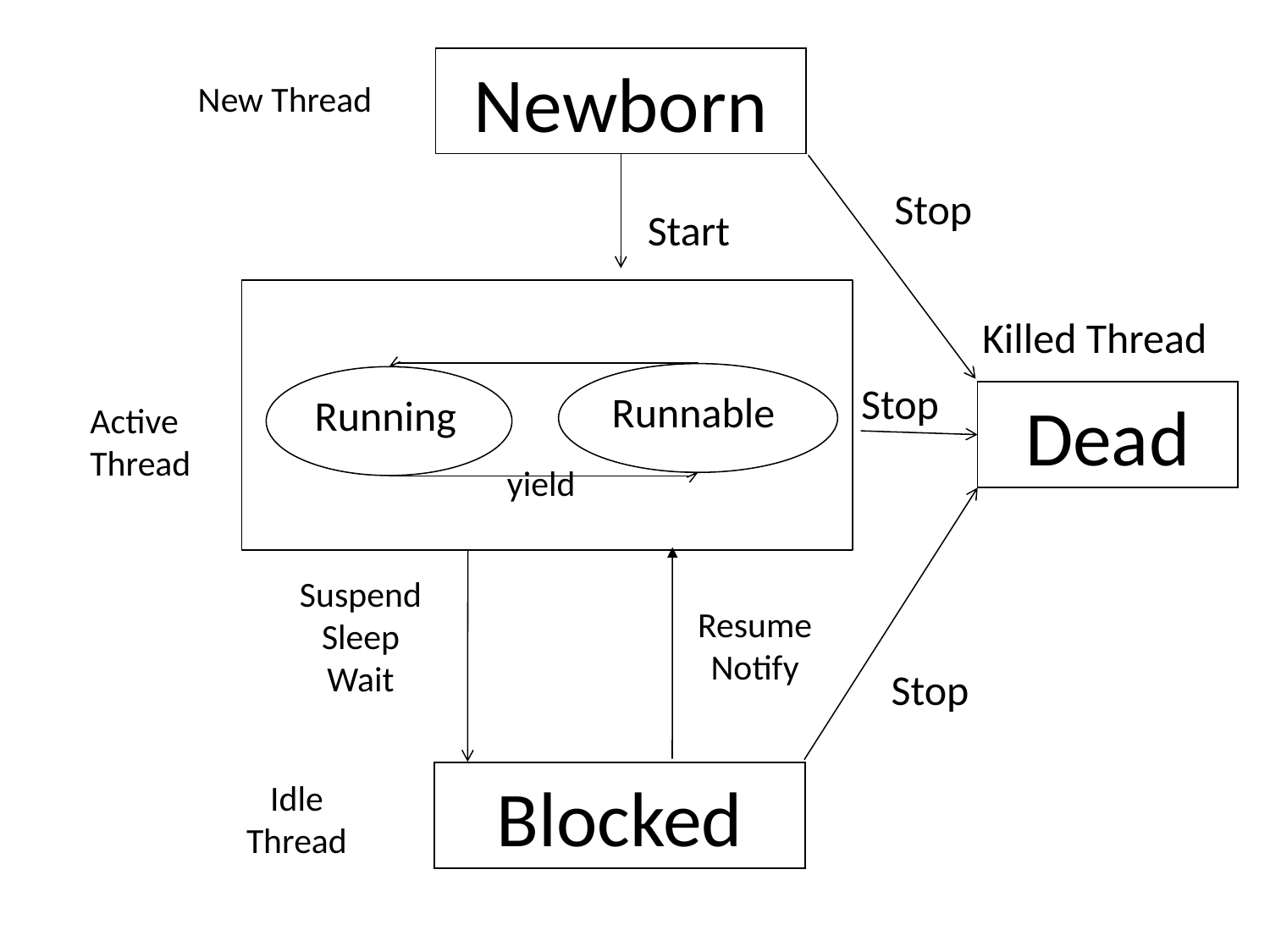

Newborn
New Thread
Stop
Start

Killed Thread
Runnable
Running
Stop
Dead
Active Thread
yield
Suspend
Sleep
Wait
Resume
Notify
Stop
Blocked
Idle Thread